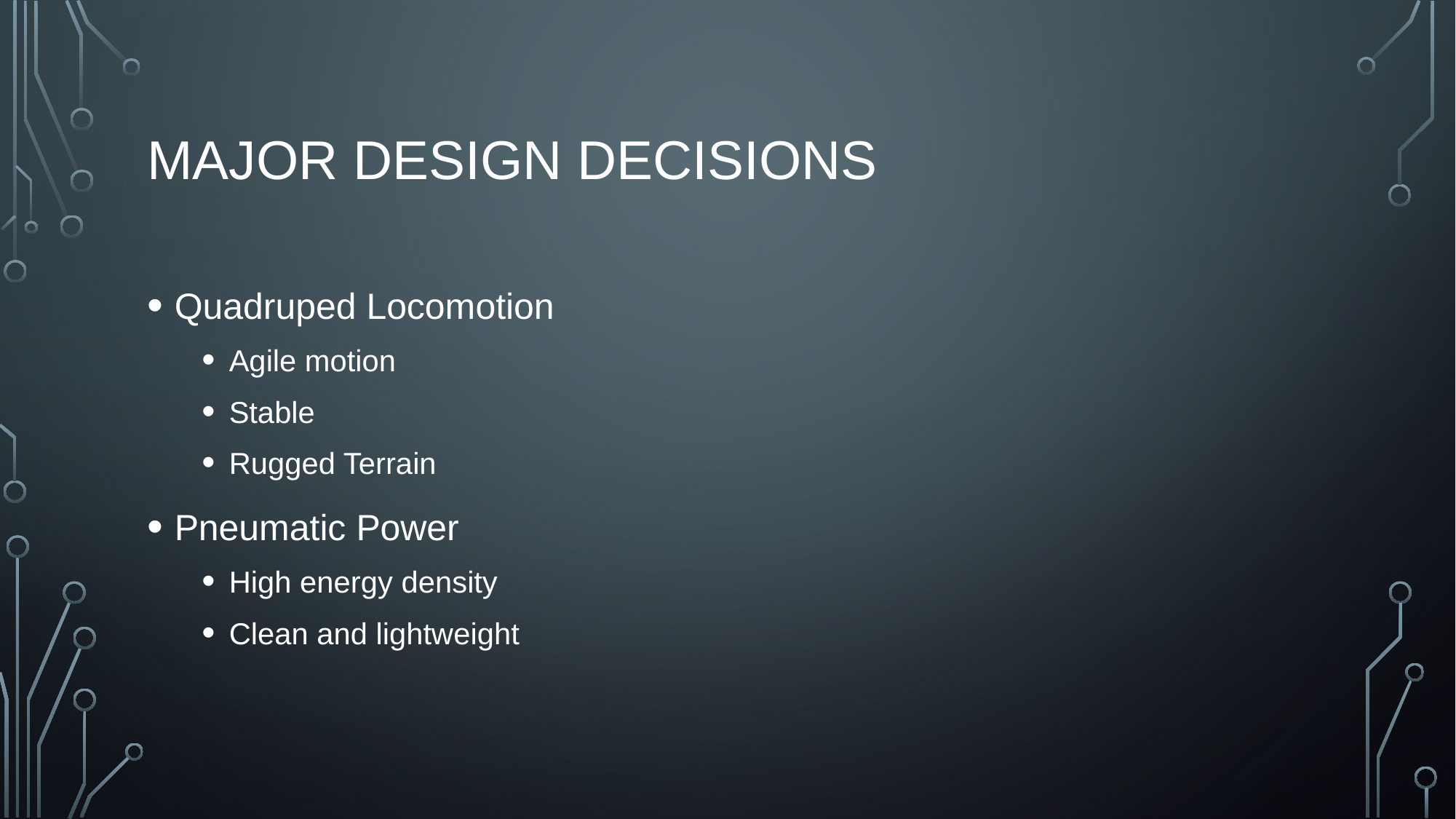

# Major Design Decisions
Quadruped Locomotion
Agile motion
Stable
Rugged Terrain
Pneumatic Power
High energy density
Clean and lightweight